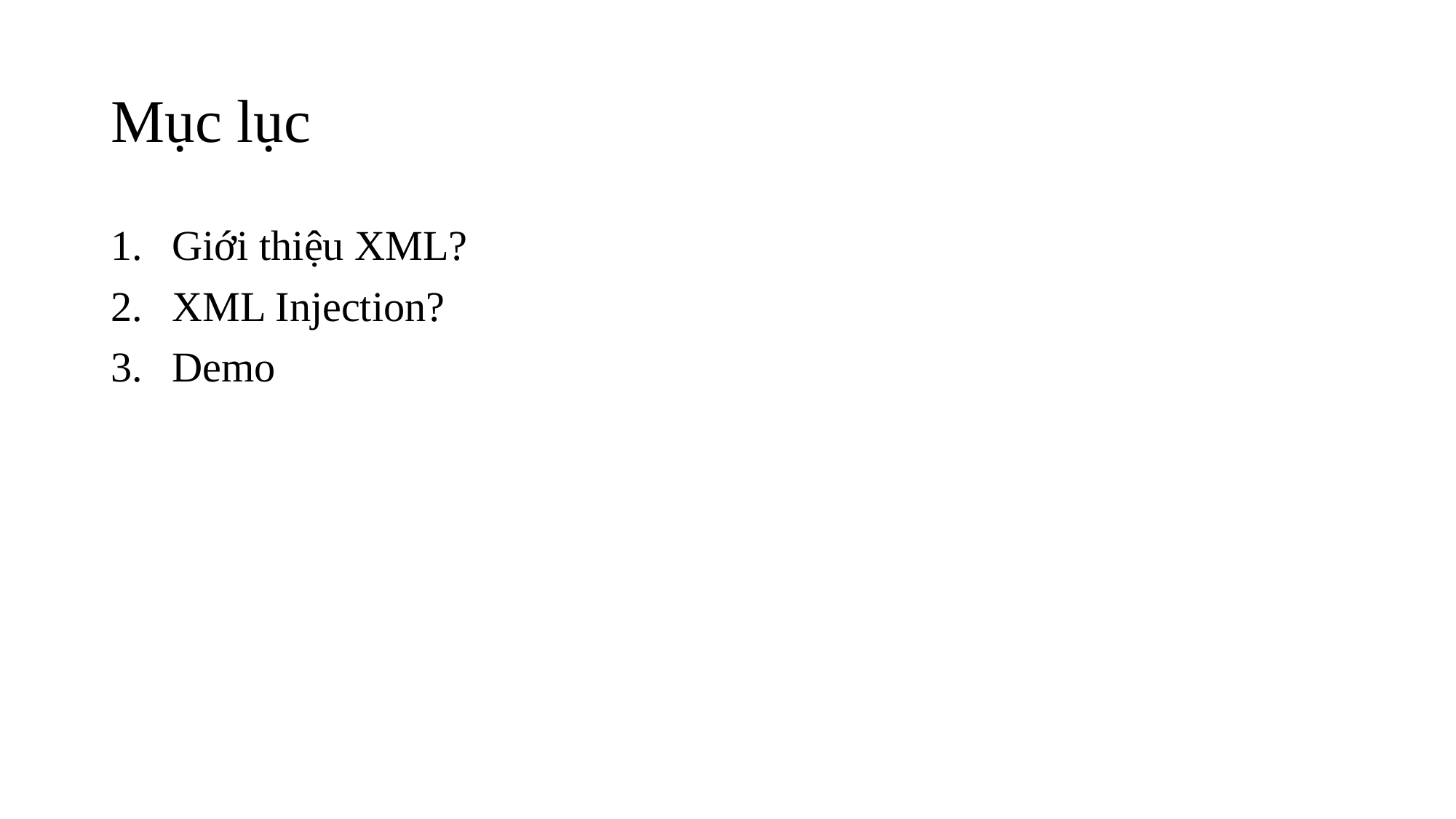

# Mục lục
Giới thiệu XML?
XML Injection?
Demo